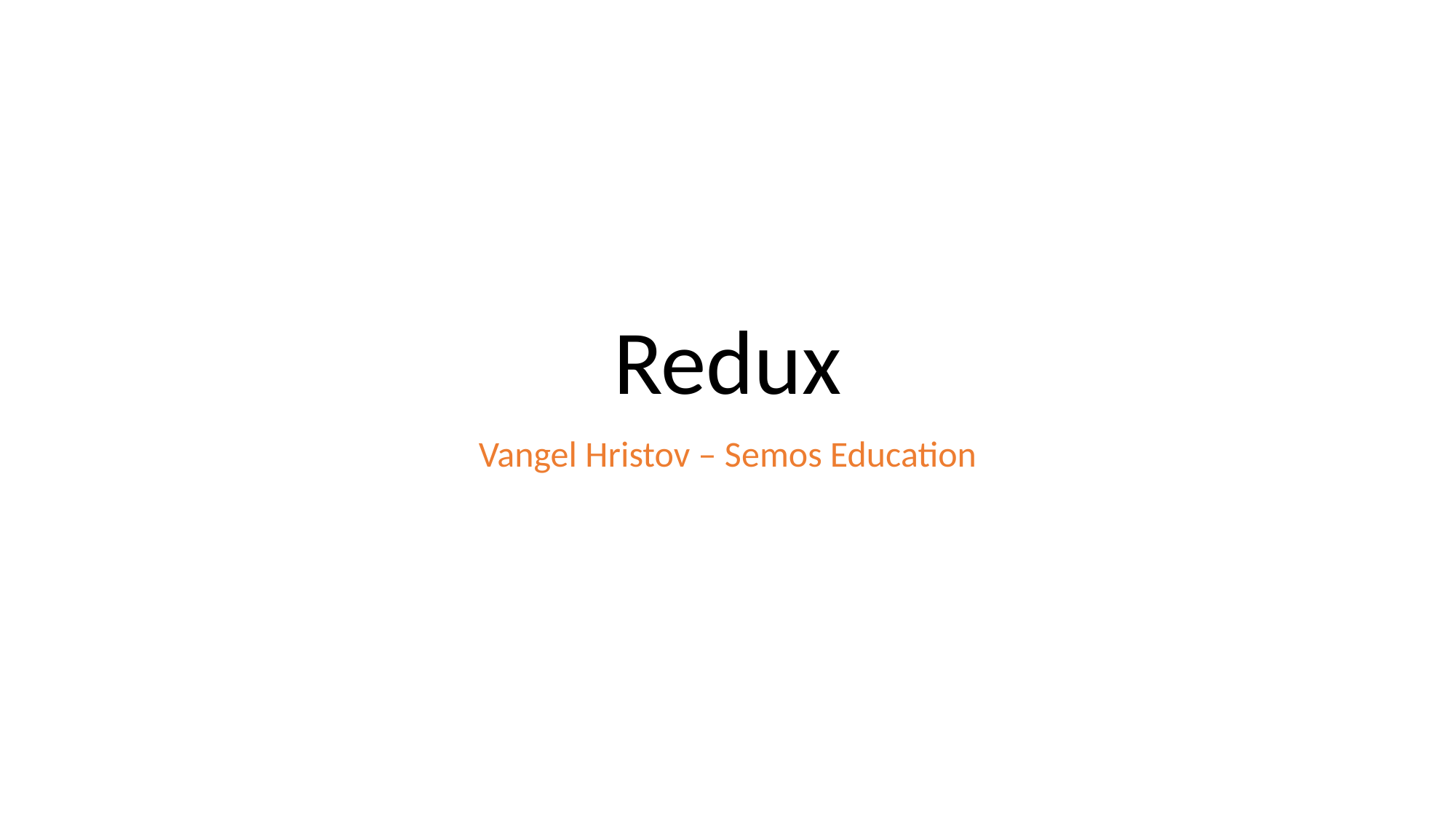

# Redux
Vangel Hristov – Semos Education